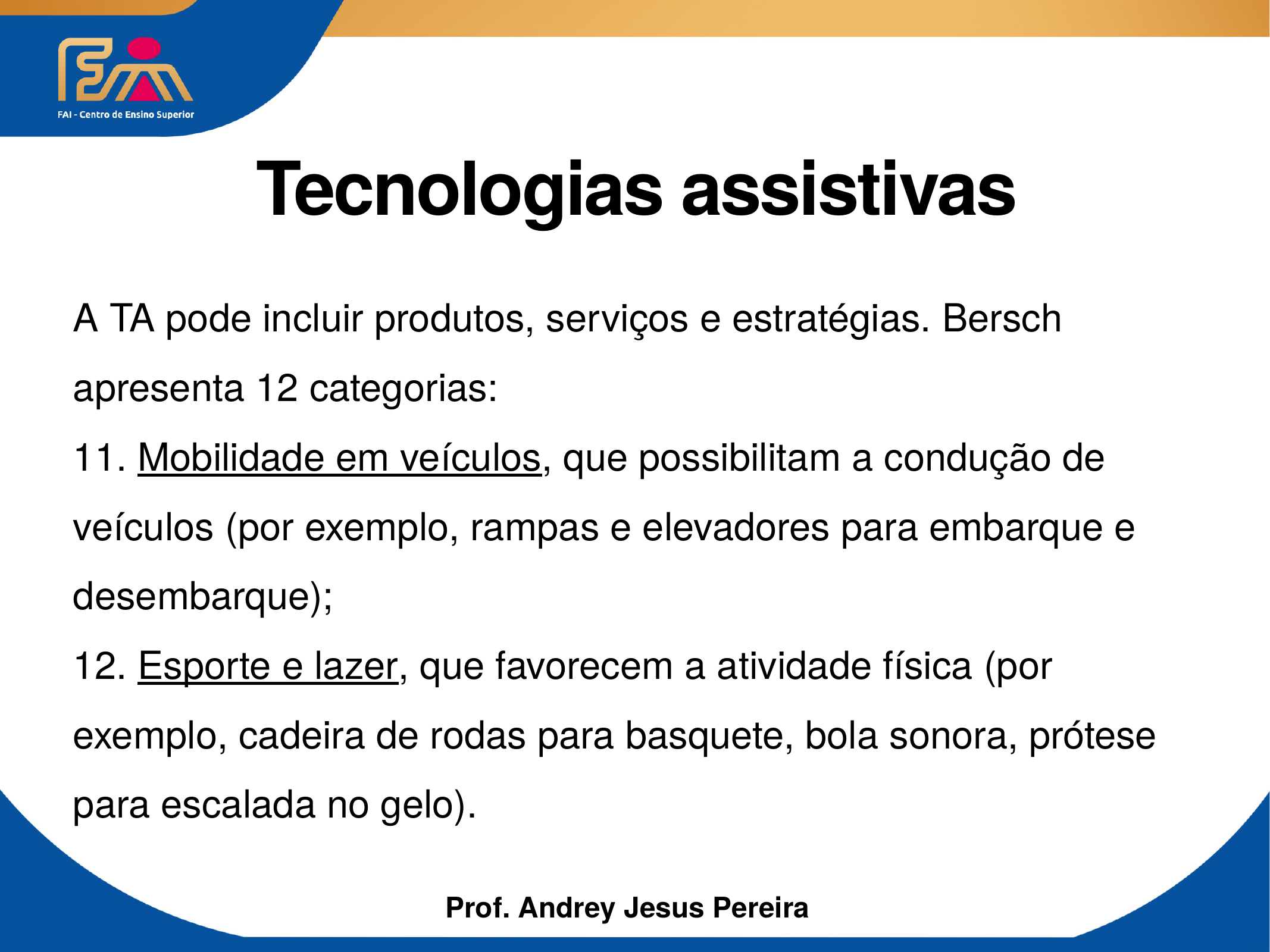

# Tecnologias assistivas
A TA pode incluir produtos, serviços e estratégias. Bersch apresenta 12 categorias:
11. Mobilidade em veículos, que possibilitam a condução de veículos (por exemplo, rampas e elevadores para embarque e desembarque);
12. Esporte e lazer, que favorecem a atividade física (por exemplo, cadeira de rodas para basquete, bola sonora, prótese para escalada no gelo).

Prof. Andrey Jesus Pereira